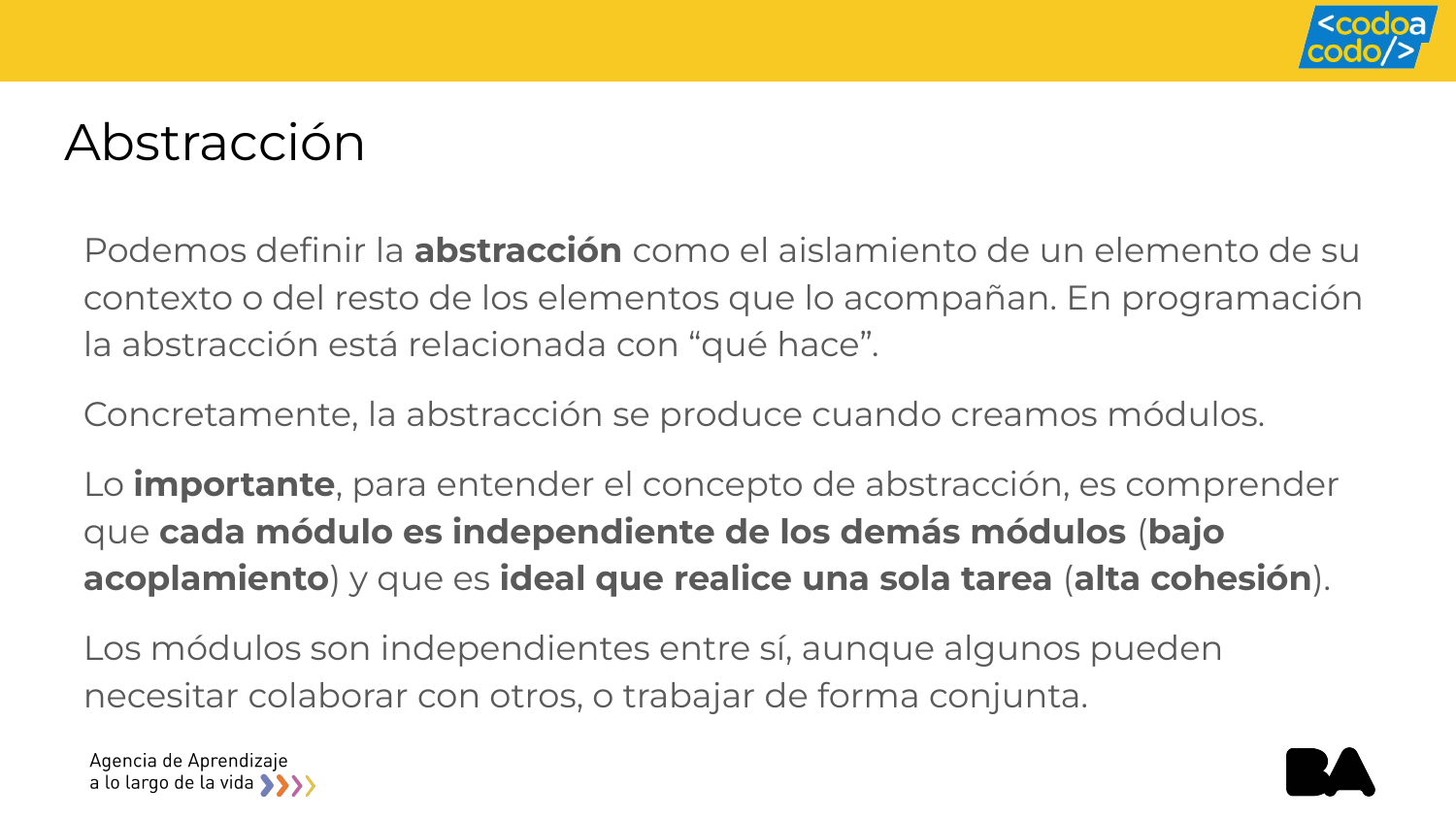

# Abstracción
Podemos definir la abstracción como el aislamiento de un elemento de su contexto o del resto de los elementos que lo acompañan. En programación la abstracción está relacionada con “qué hace”.
Concretamente, la abstracción se produce cuando creamos módulos.
Lo importante, para entender el concepto de abstracción, es comprender que cada módulo es independiente de los demás módulos (bajo acoplamiento) y que es ideal que realice una sola tarea (alta cohesión).
Los módulos son independientes entre sí, aunque algunos pueden necesitar colaborar con otros, o trabajar de forma conjunta.